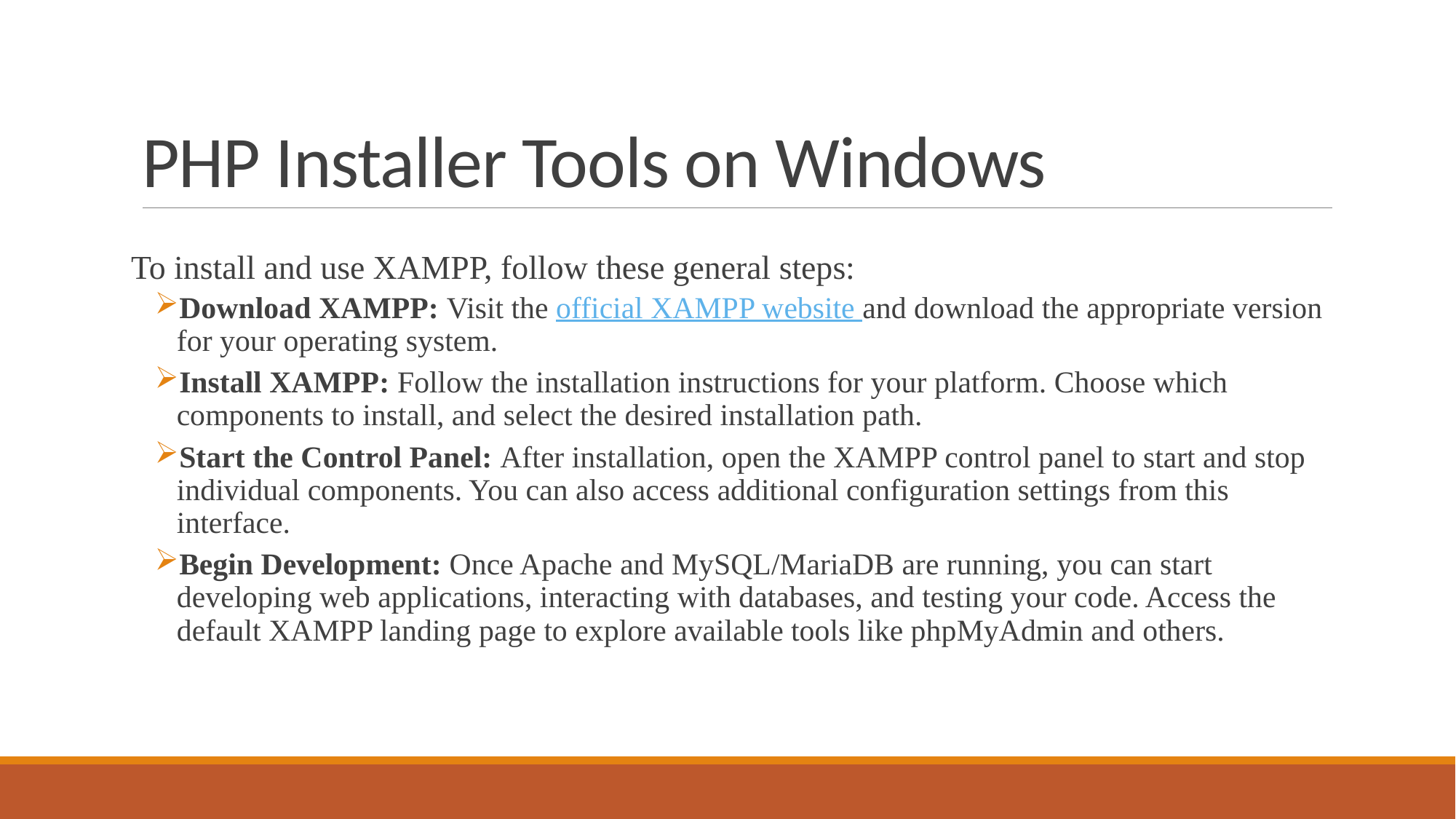

# PHP Installer Tools on Windows
To install and use XAMPP, follow these general steps:
Download XAMPP: Visit the official XAMPP website and download the appropriate version for your operating system.
Install XAMPP: Follow the installation instructions for your platform. Choose which components to install, and select the desired installation path.
Start the Control Panel: After installation, open the XAMPP control panel to start and stop individual components. You can also access additional configuration settings from this interface.
Begin Development: Once Apache and MySQL/MariaDB are running, you can start developing web applications, interacting with databases, and testing your code. Access the default XAMPP landing page to explore available tools like phpMyAdmin and others.